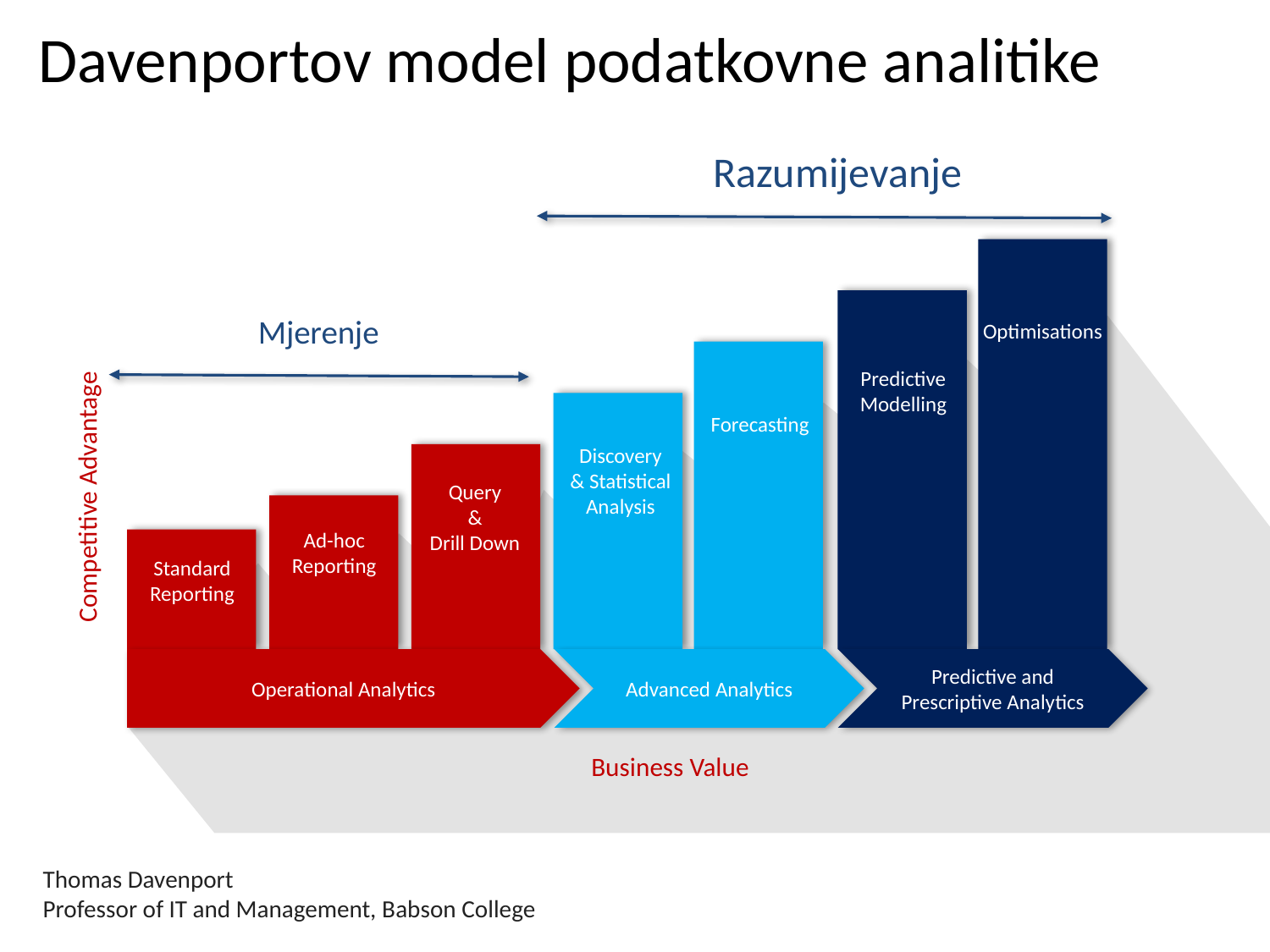

# Davenportov model podatkovne analitike
Razumijevanje

Advanced Analytics
Predictive and Prescriptive Analytics
Operational Analytics
Mjerenje
Optimisations

Predictive
Modelling
Forecasting
Discovery
& Statistical
Analysis
Query
&
Drill Down
Competitive Advantage
Ad-hoc Reporting
Standard Reporting
Business Value
Thomas Davenport
Professor of IT and Management, Babson College